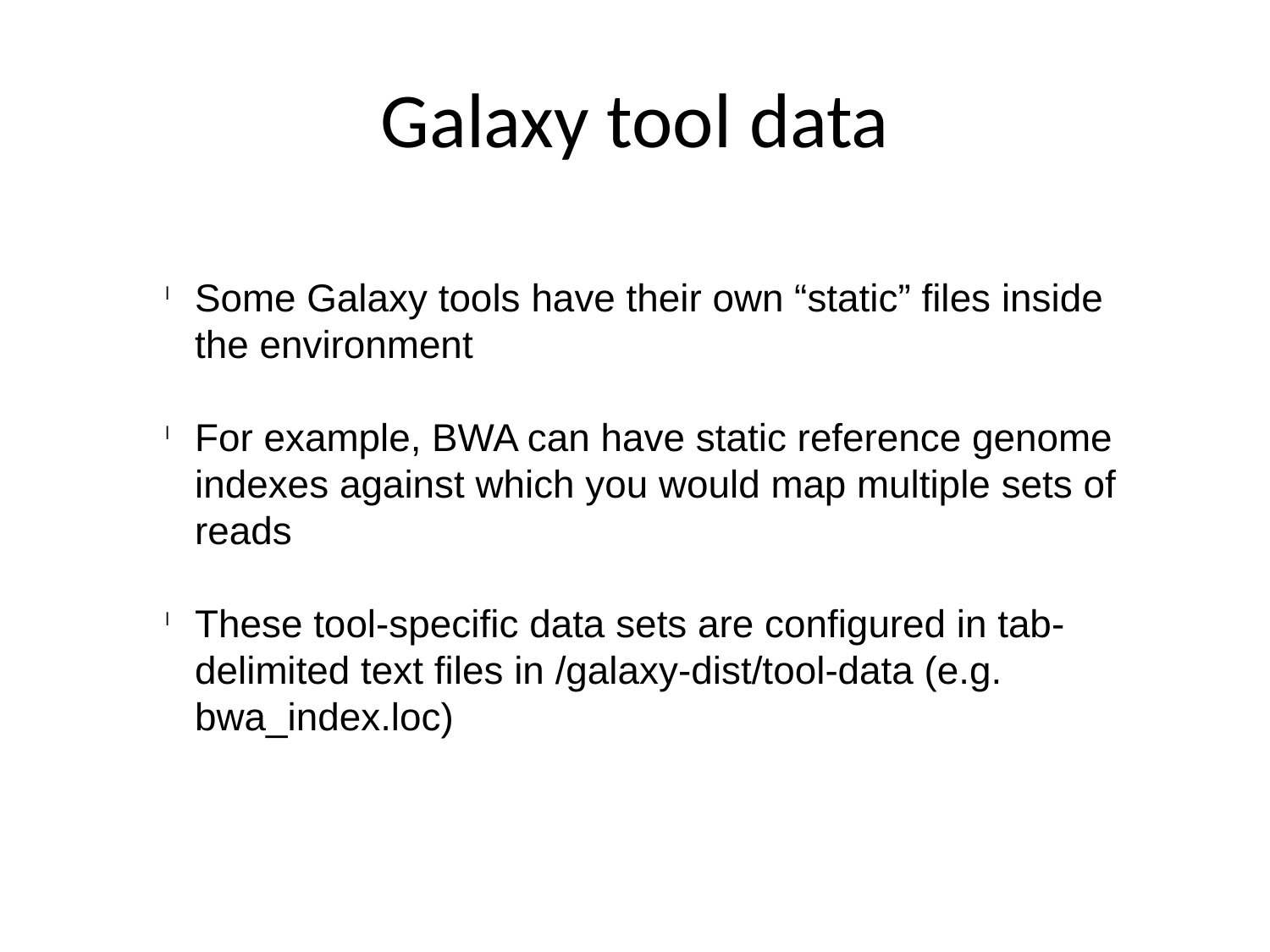

Galaxy tool data
Some Galaxy tools have their own “static” files inside the environment

For example, BWA can have static reference genome indexes against which you would map multiple sets of reads

These tool-specific data sets are configured in tab-delimited text files in /galaxy-dist/tool-data (e.g. bwa_index.loc)